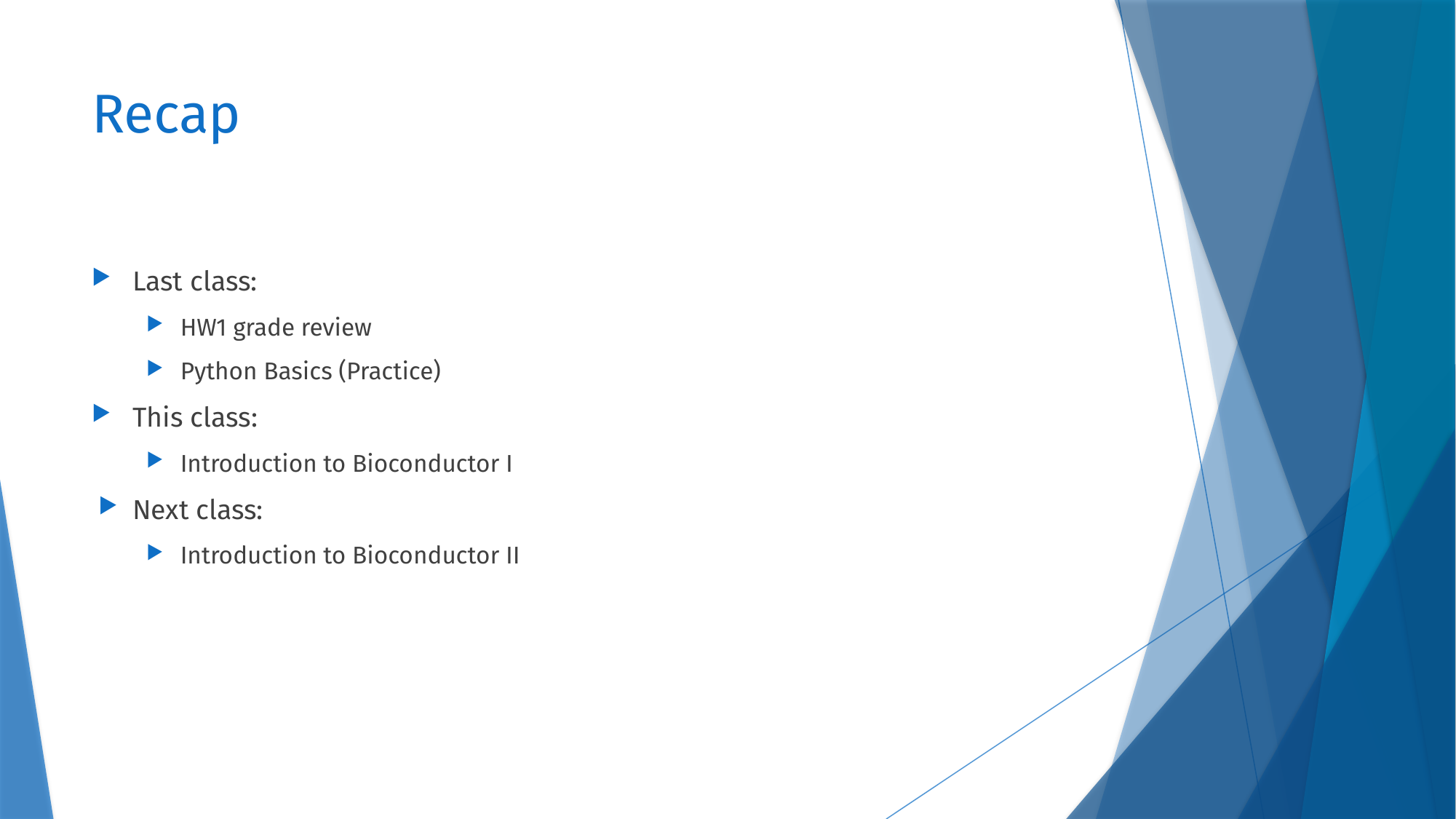

# Recap
Last class:
HW1 grade review
Python Basics (Practice)
This class:
Introduction to Bioconductor I
Next class:
Introduction to Bioconductor II